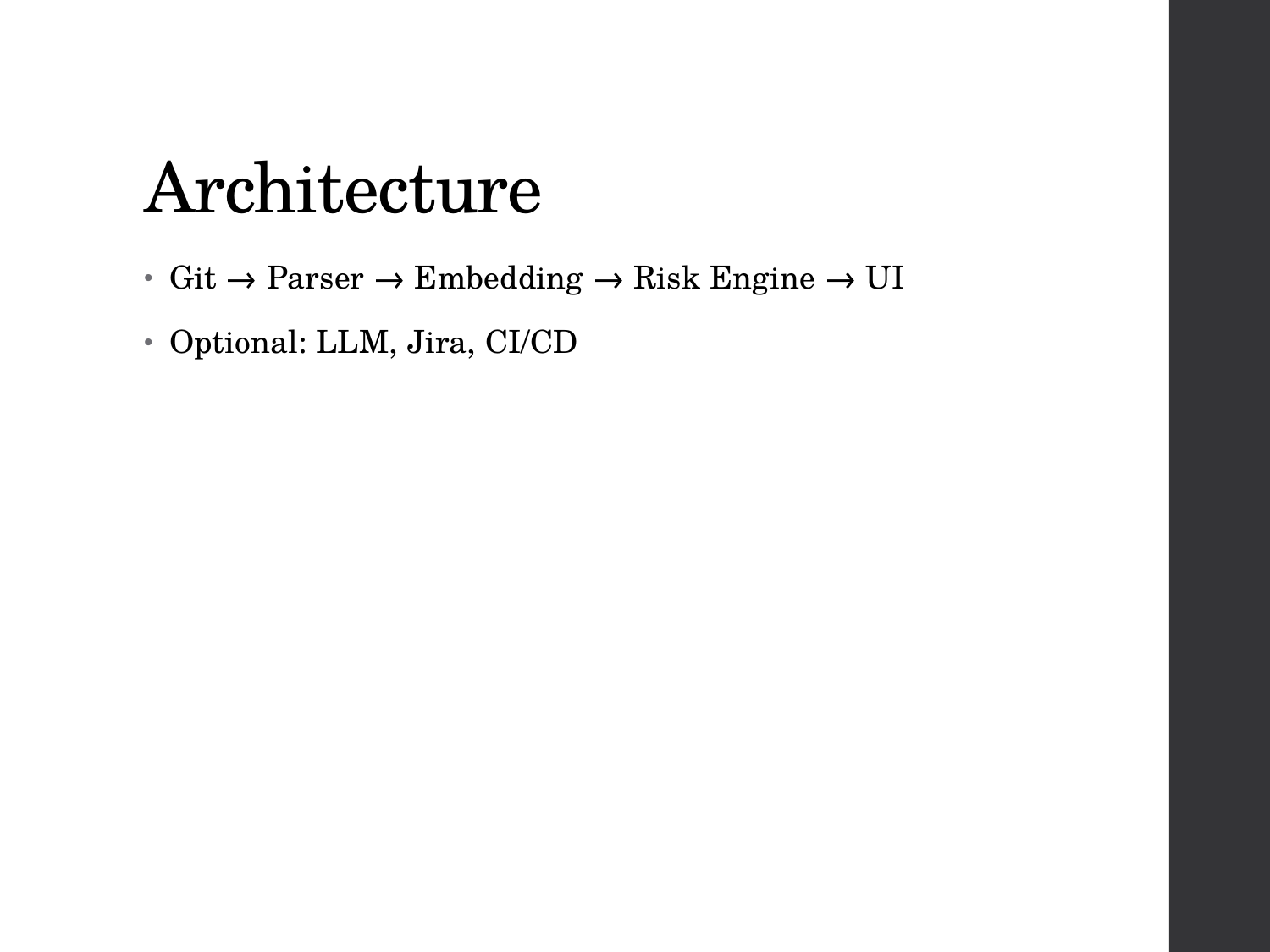

# Architecture
Git → Parser → Embedding → Risk Engine → UI
Optional: LLM, Jira, CI/CD